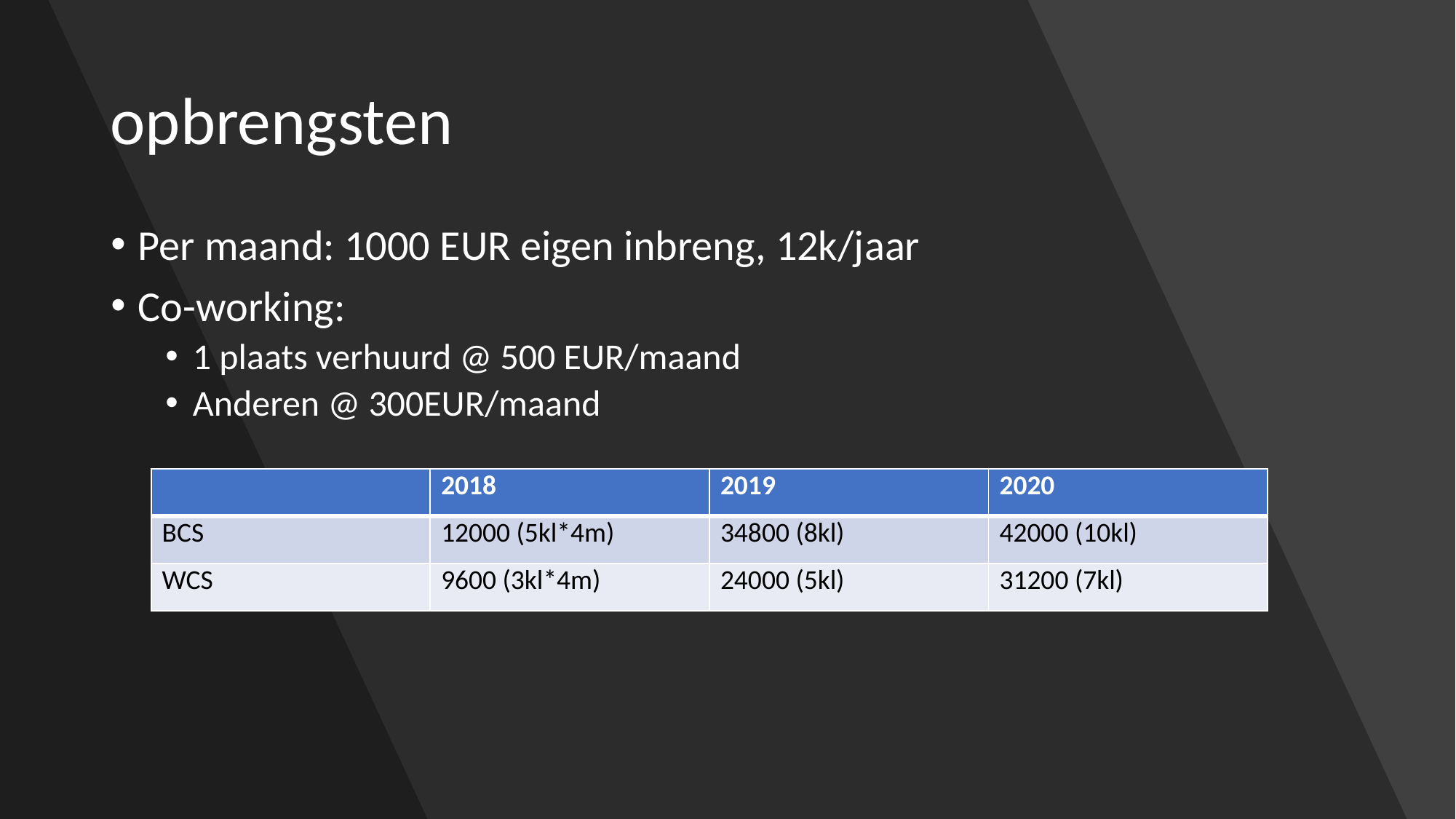

# opbrengsten
Per maand: 1000 EUR eigen inbreng, 12k/jaar
Co-working:
1 plaats verhuurd @ 500 EUR/maand
Anderen @ 300EUR/maand

|  | 2018 | 2019 | 2020 |
| --- | --- | --- | --- |
| BCS | 12000 (5kl\*4m) | 34800 (8kl) | 42000 (10kl) |
| WCS | 9600 (3kl\*4m) | 24000 (5kl) | 31200 (7kl) |